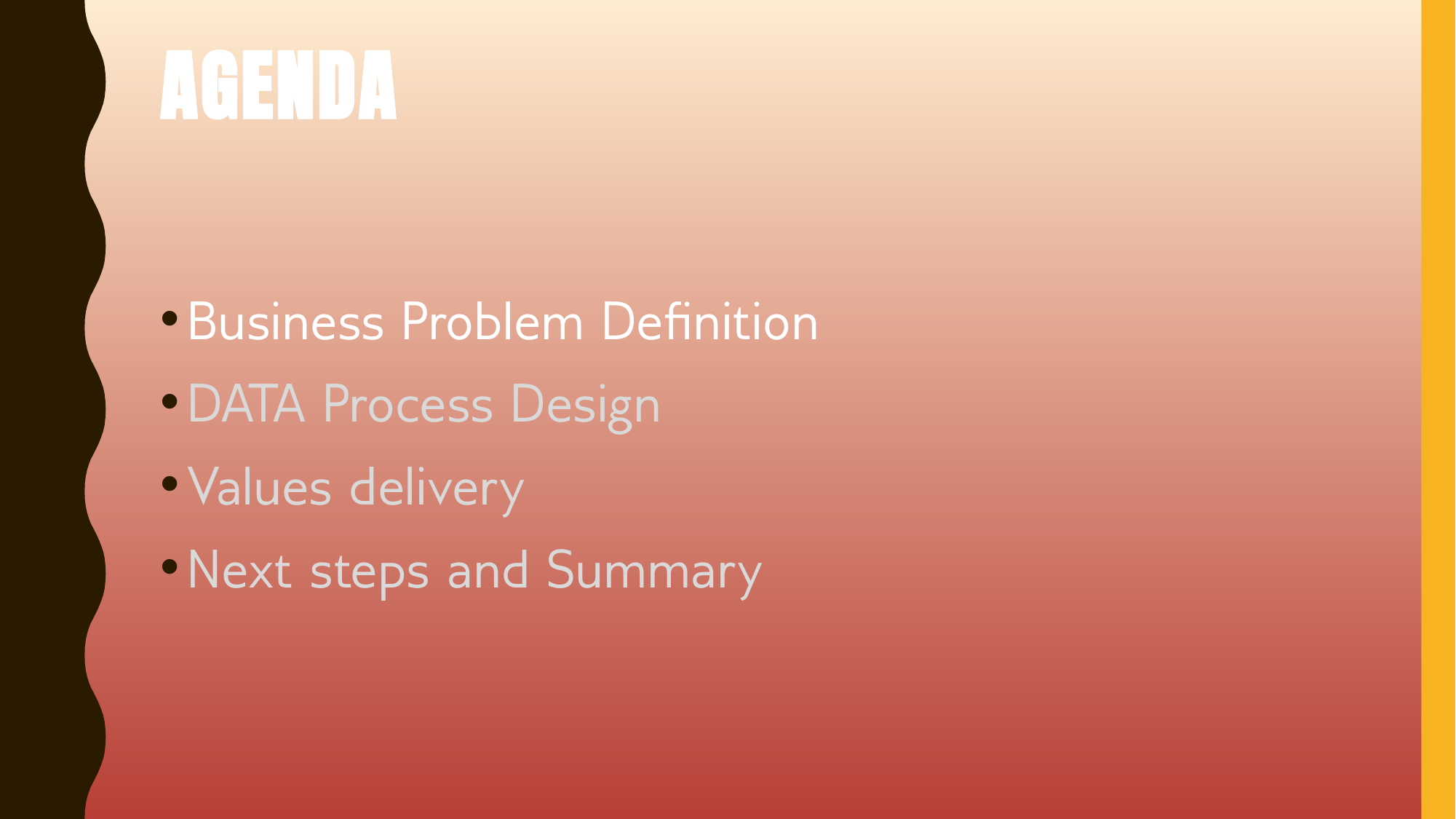

# AGENDA
Business Problem Definition
DATA Process Design
Values delivery
Next steps and Summary